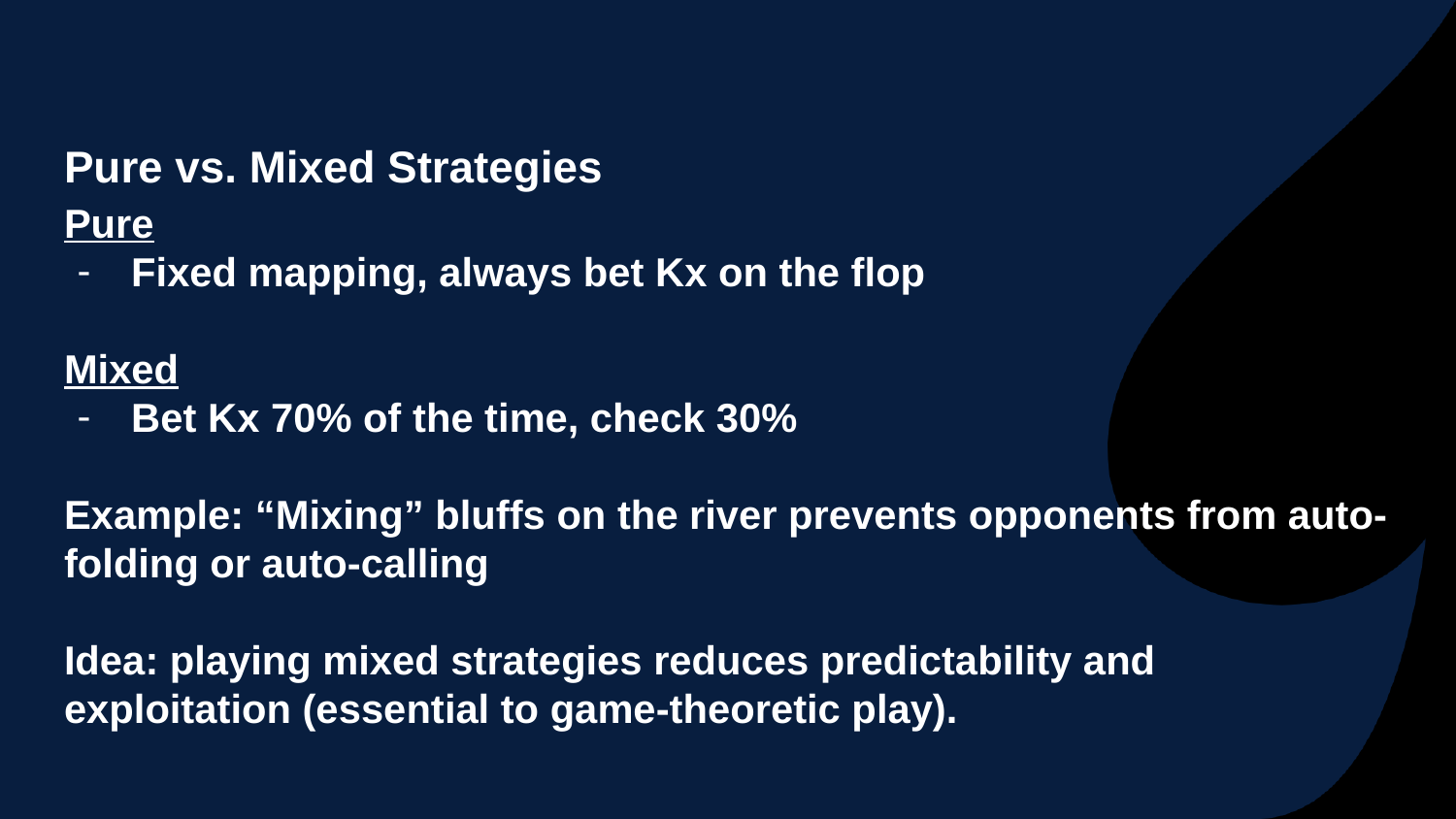

# Pure vs. Mixed Strategies
Pure
Fixed mapping, always bet Kx on the flop

Mixed
Bet Kx 70% of the time, check 30%

Example: “Mixing” bluffs on the river prevents opponents from auto-folding or auto-calling

Idea: playing mixed strategies reduces predictability and exploitation (essential to game-theoretic play).